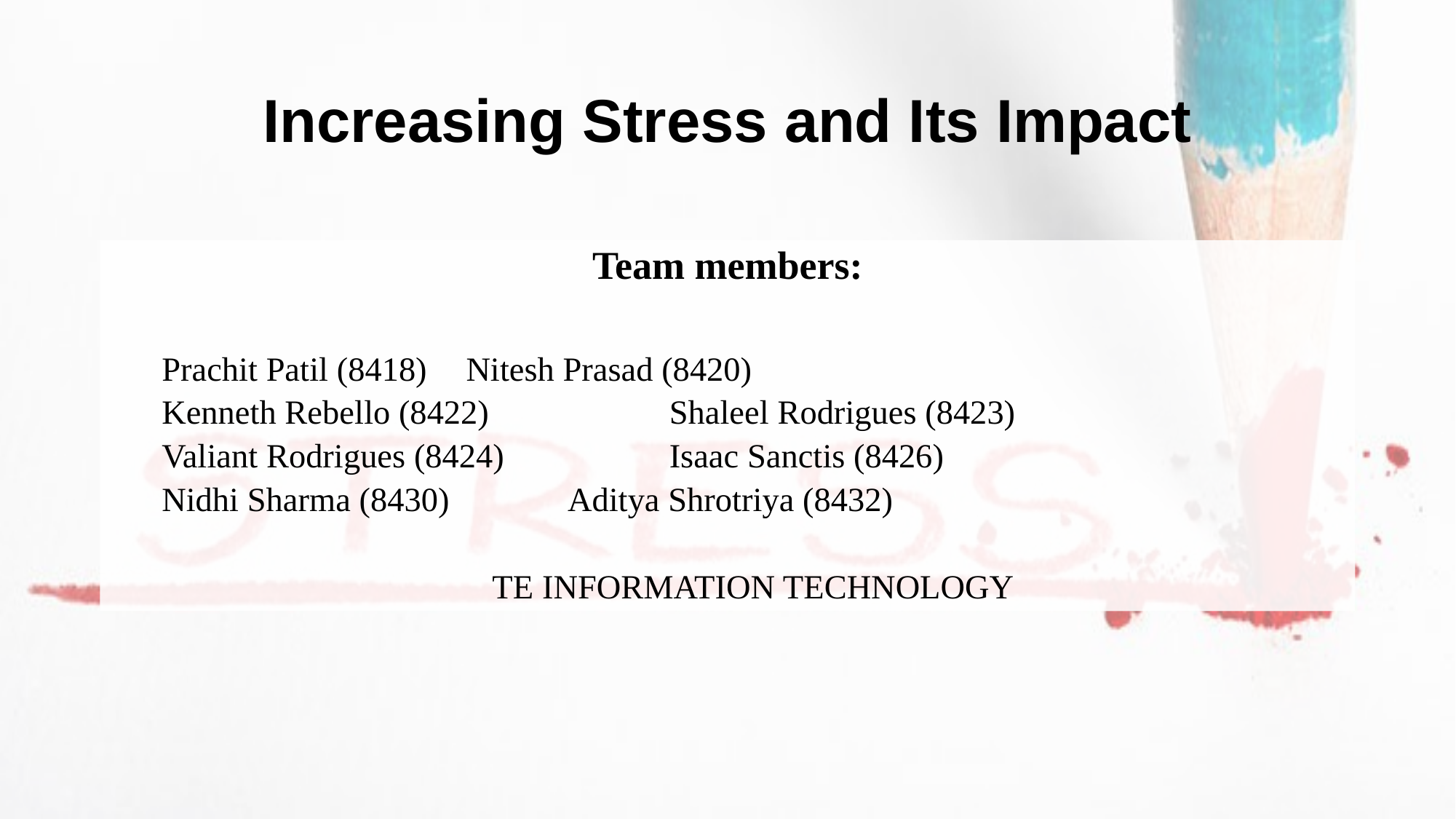

# Increasing Stress and Its Impact
Team members:

Prachit Patil (8418)				Nitesh Prasad (8420)
Kenneth Rebello (8422)	       			Shaleel Rodrigues (8423)
Valiant Rodrigues (8424)         			Isaac Sanctis (8426)
Nidhi Sharma (8430)	 			Aditya Shrotriya (8432)

TE INFORMATION TECHNOLOGY